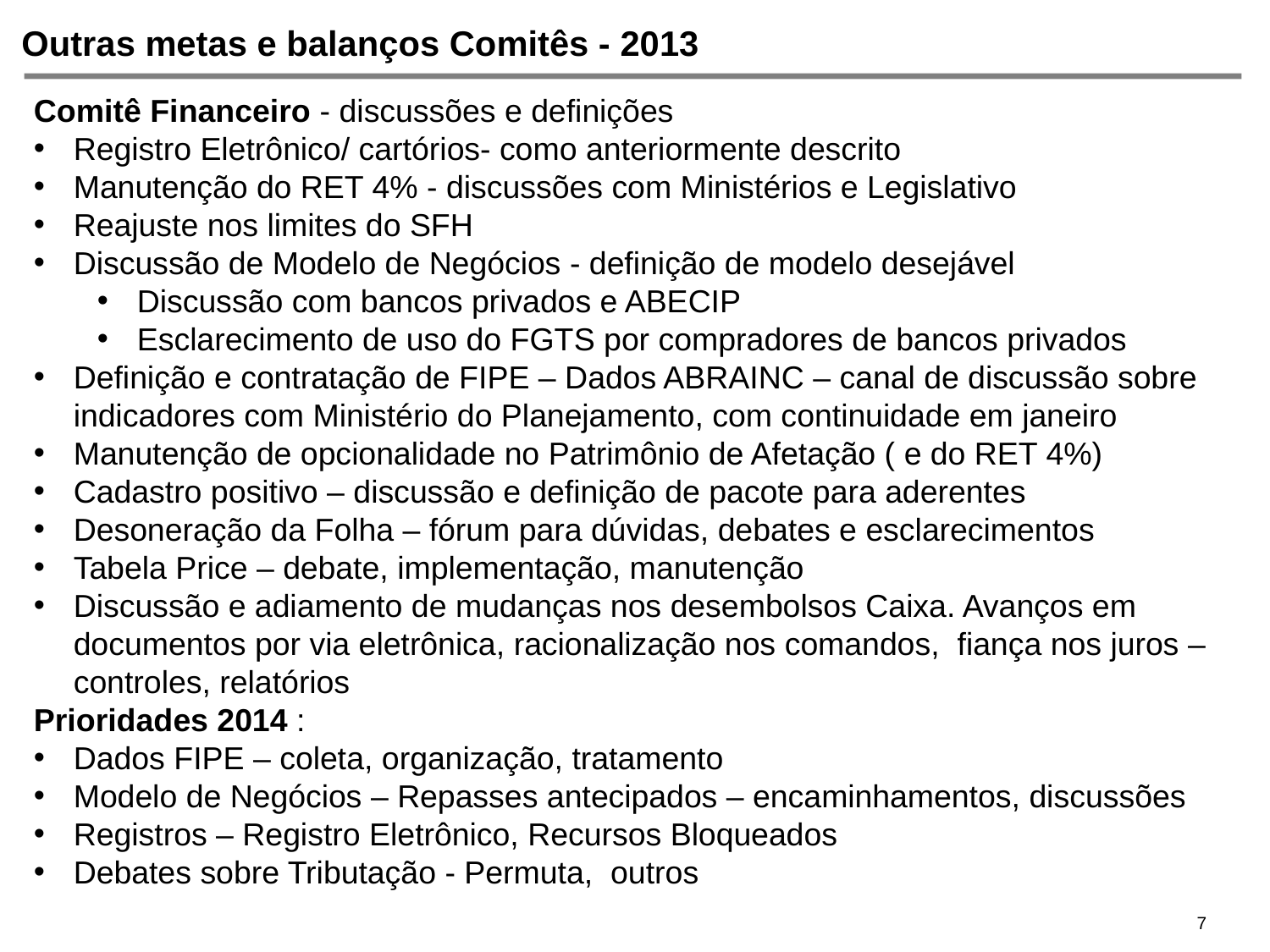

Outras metas e balanços Comitês - 2013

Comitê Financeiro - discussões e definições
Registro Eletrônico/ cartórios- como anteriormente descrito
Manutenção do RET 4% - discussões com Ministérios e Legislativo
Reajuste nos limites do SFH
Discussão de Modelo de Negócios - definição de modelo desejável
Discussão com bancos privados e ABECIP
Esclarecimento de uso do FGTS por compradores de bancos privados
Definição e contratação de FIPE – Dados ABRAINC – canal de discussão sobre indicadores com Ministério do Planejamento, com continuidade em janeiro
Manutenção de opcionalidade no Patrimônio de Afetação ( e do RET 4%)
Cadastro positivo – discussão e definição de pacote para aderentes
Desoneração da Folha – fórum para dúvidas, debates e esclarecimentos
Tabela Price – debate, implementação, manutenção
Discussão e adiamento de mudanças nos desembolsos Caixa. Avanços em documentos por via eletrônica, racionalização nos comandos,  fiança nos juros – controles, relatórios
Prioridades 2014 :
Dados FIPE – coleta, organização, tratamento
Modelo de Negócios – Repasses antecipados – encaminhamentos, discussões
Registros – Registro Eletrônico, Recursos Bloqueados
Debates sobre Tributação - Permuta,  outros

7